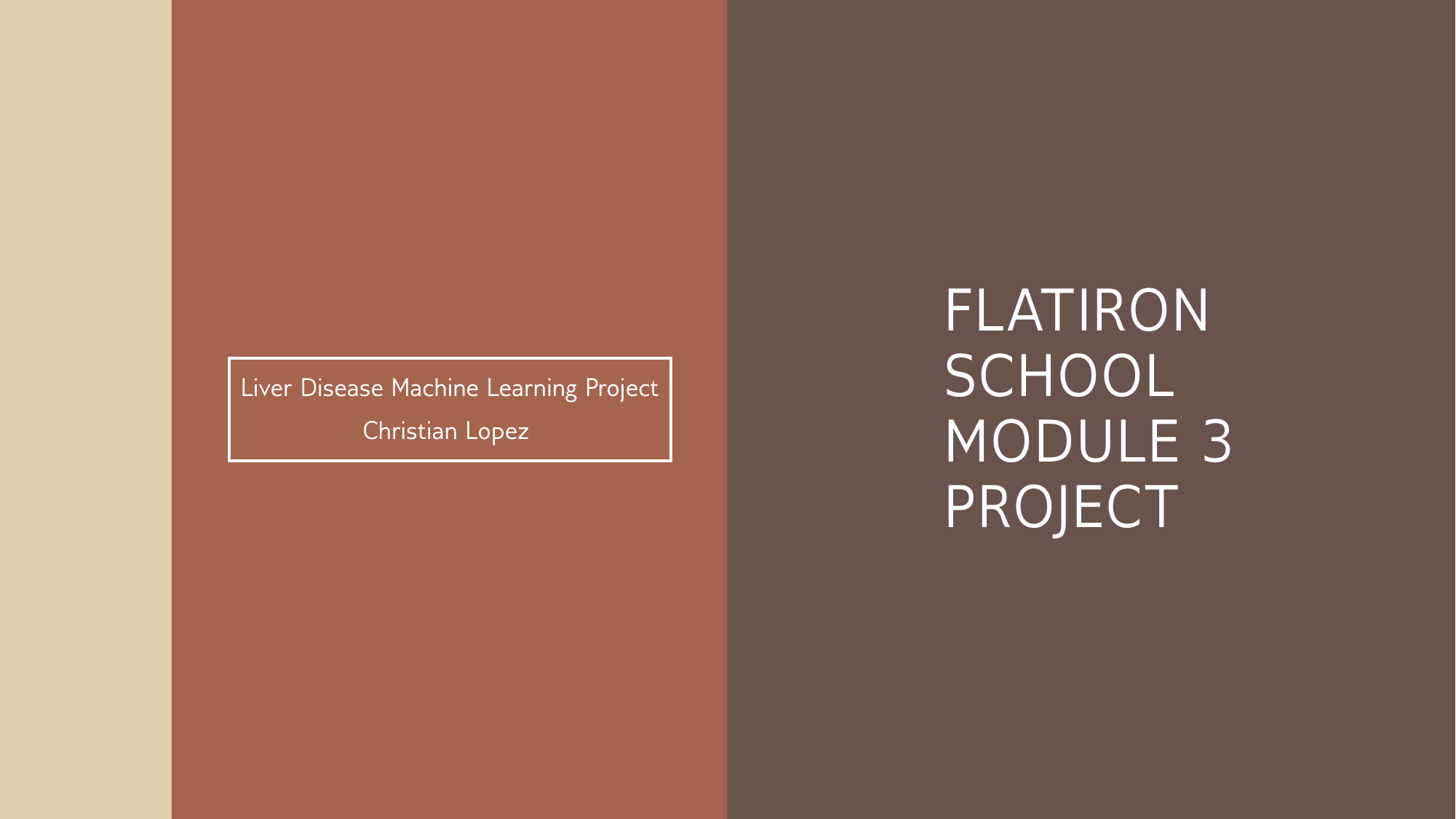

# Flatiron School module 3 project
Liver Disease Machine Learning Project
Christian Lopez